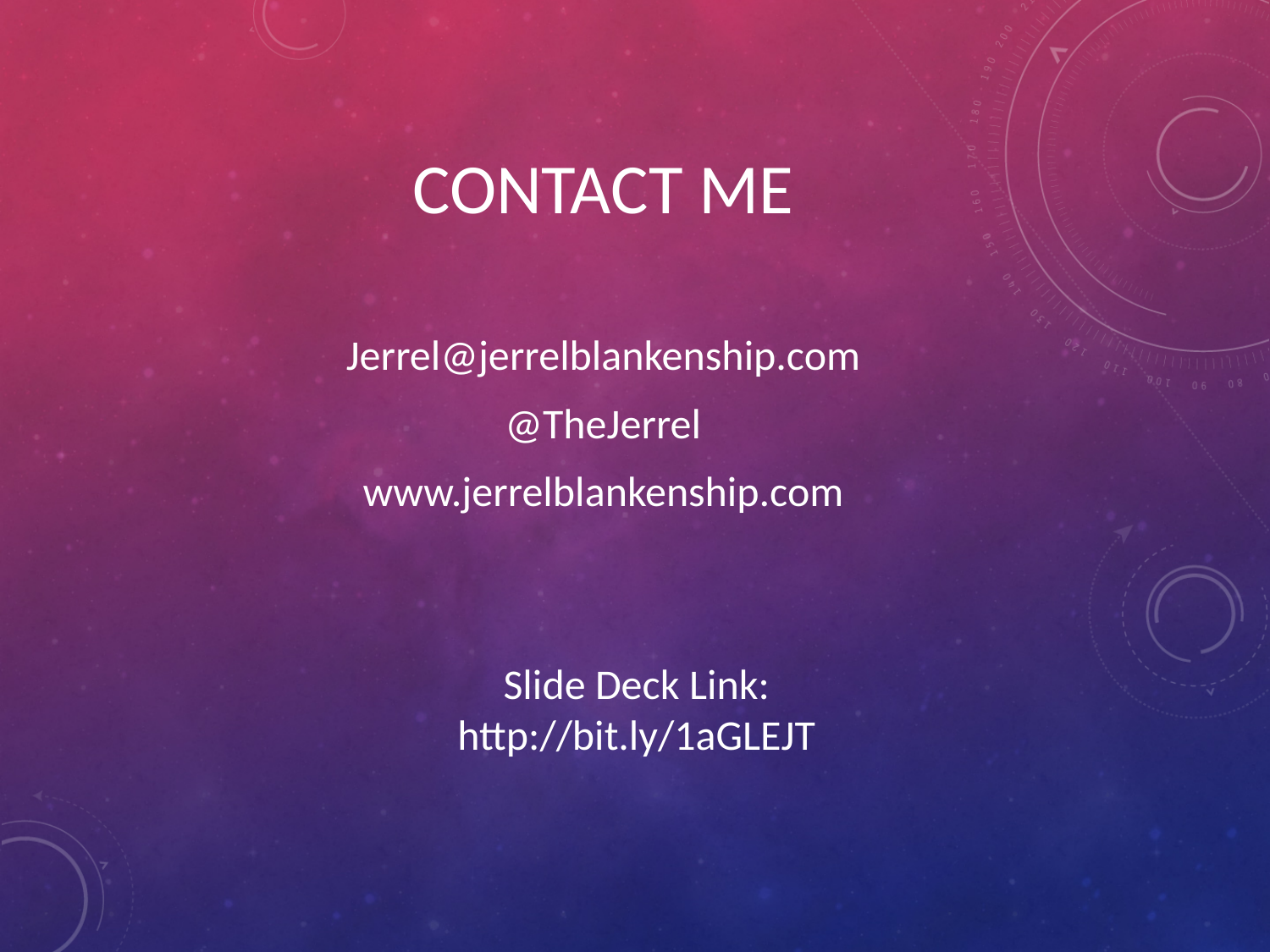

# Contact Me
Jerrel@jerrelblankenship.com
@TheJerrel
www.jerrelblankenship.com

Slide Deck Link:
http://bit.ly/1aGLEJT